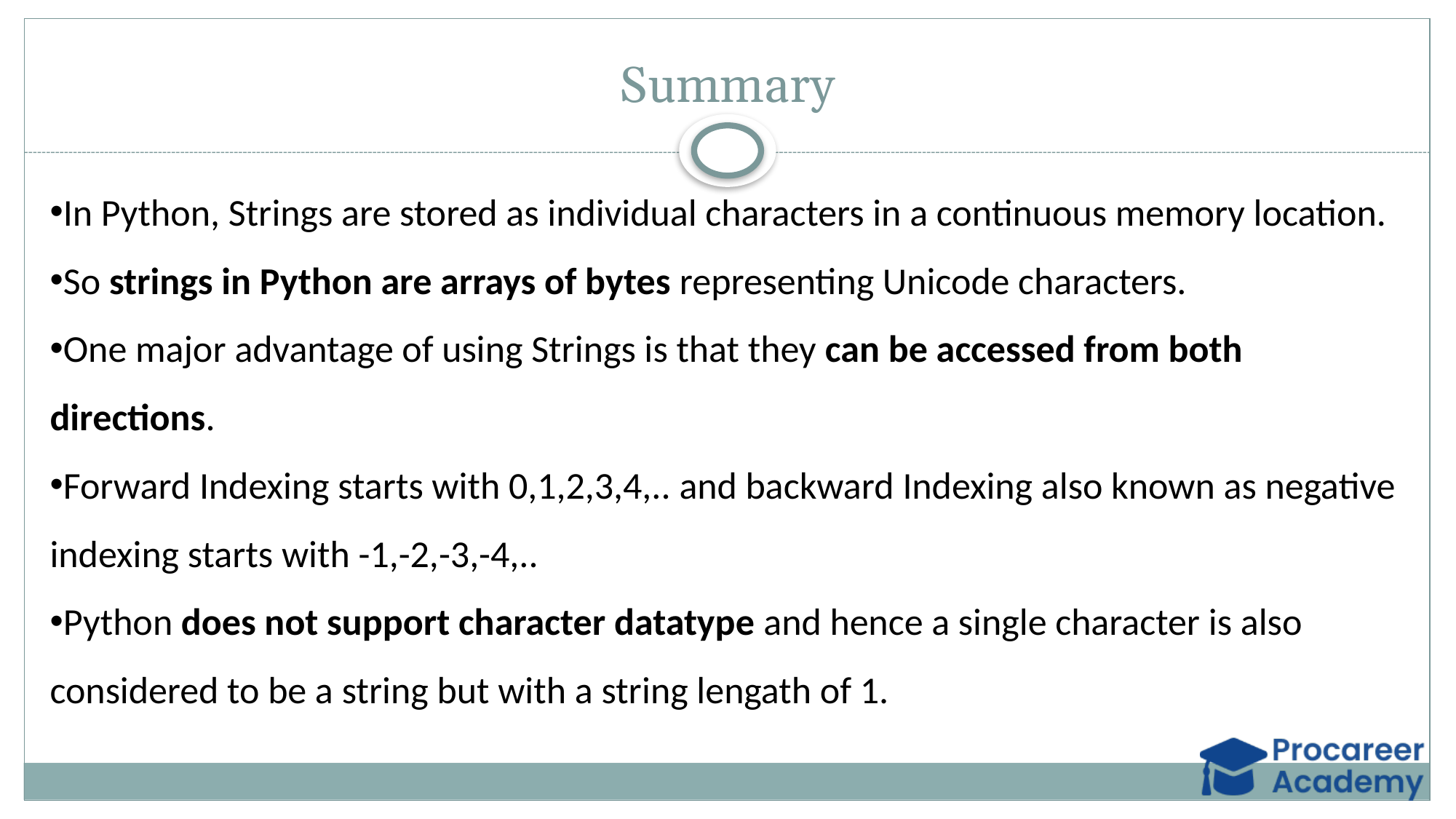

# Summary
In Python, Strings are stored as individual characters in a continuous memory location.
So strings in Python are arrays of bytes representing Unicode characters.
One major advantage of using Strings is that they can be accessed from both directions.
Forward Indexing starts with 0,1,2,3,4,.. and backward Indexing also known as negative indexing starts with -1,-2,-3,-4,..
Python does not support character datatype and hence a single character is also considered to be a string but with a string lengath of 1.